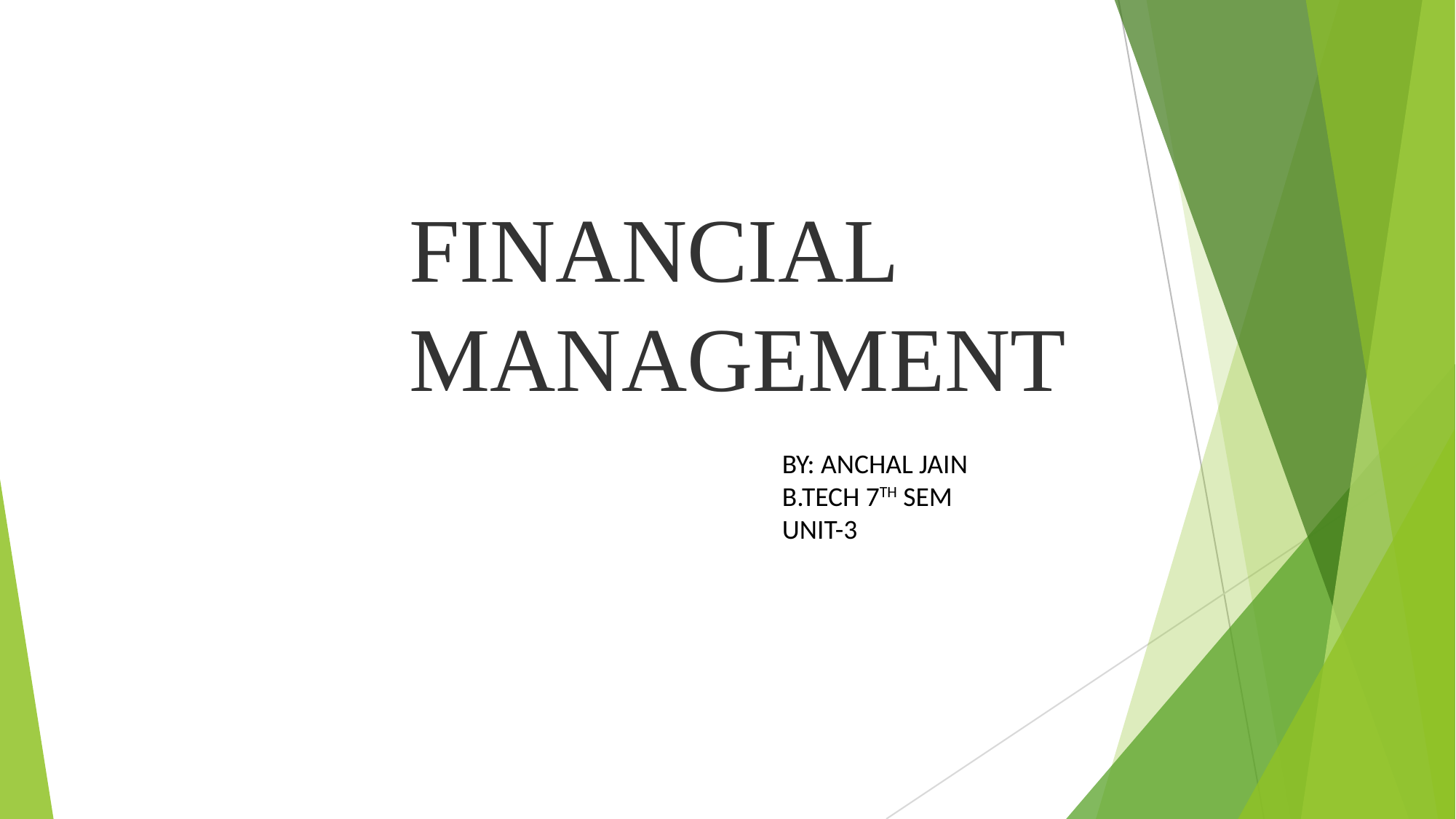

# FINANCIAL MANAGEMENT
BY: ANCHAL JAIN
B.TECH 7TH SEM
UNIT-3